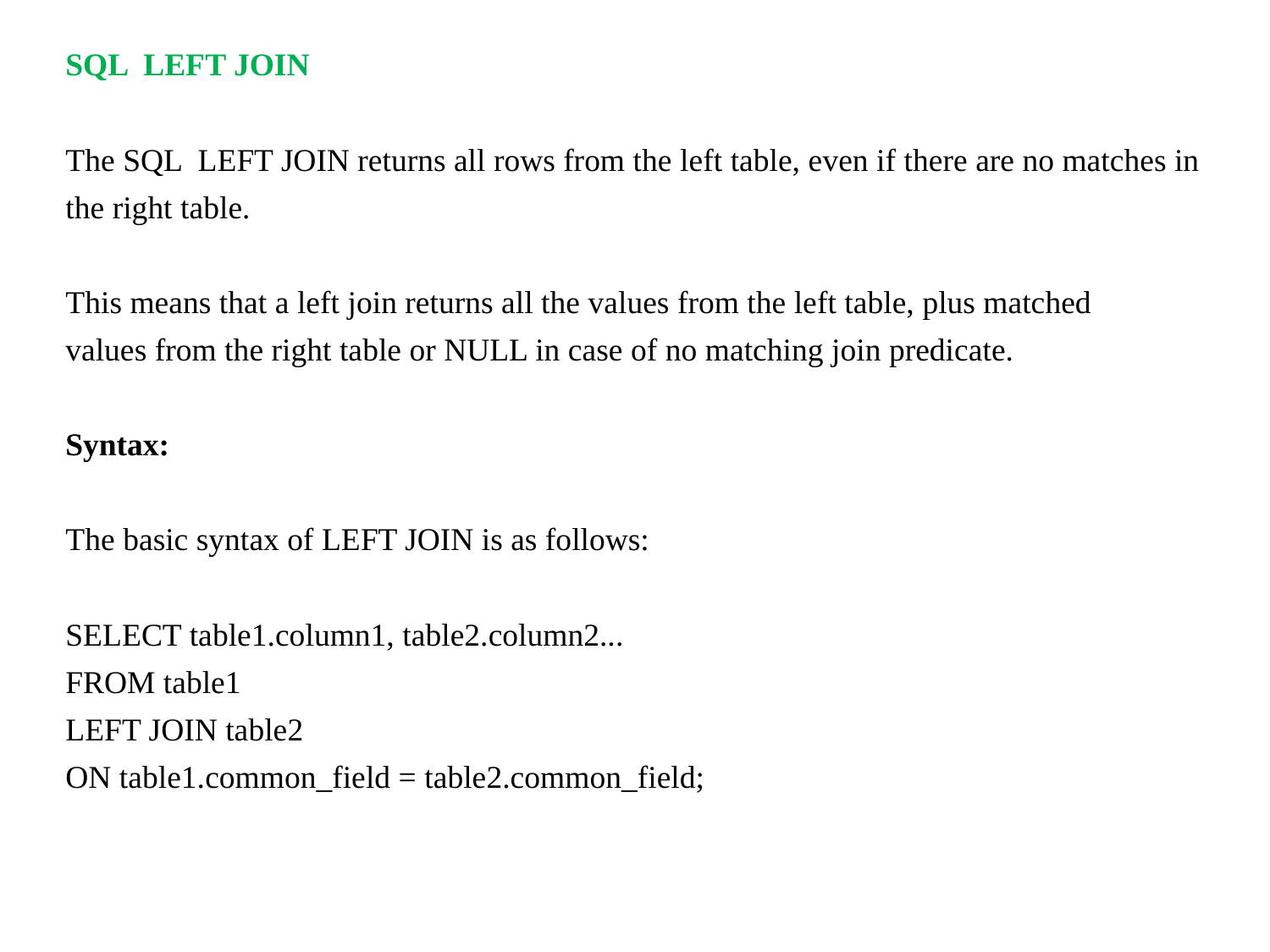

SQL  LEFT JOIN

The SQL  LEFT JOIN returns all rows from the left table, even if there are no matches in
the right table.

This means that a left join returns all the values from the left table, plus matched
values from the right table or NULL in case of no matching join predicate.

Syntax:

The basic syntax of LEFT JOIN is as follows:

SELECT table1.column1, table2.column2...
FROM table1
LEFT JOIN table2
ON table1.common_field = table2.common_field;